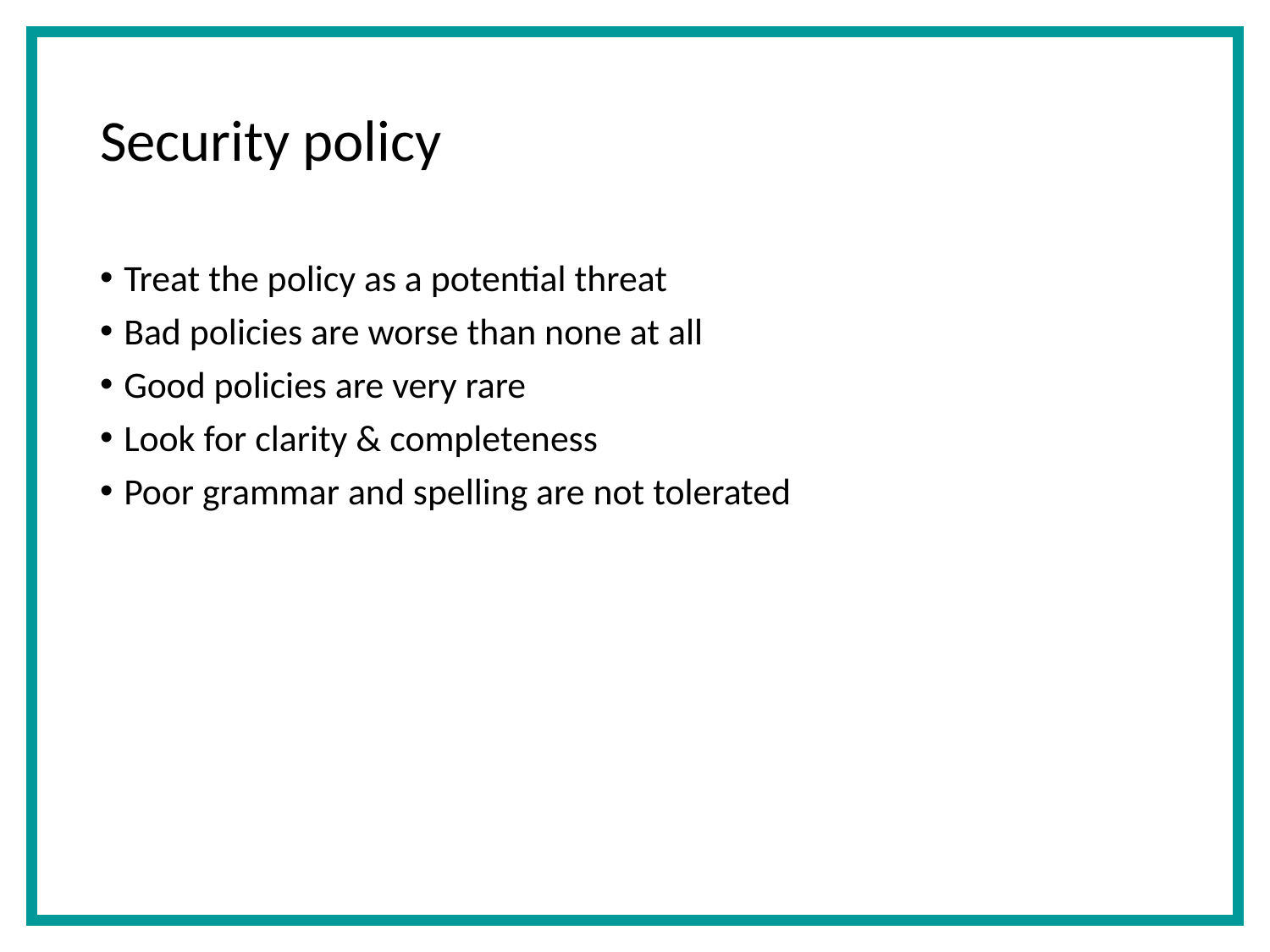

# Security policy
Treat the policy as a potential threat
Bad policies are worse than none at all
Good policies are very rare
Look for clarity & completeness
Poor grammar and spelling are not tolerated